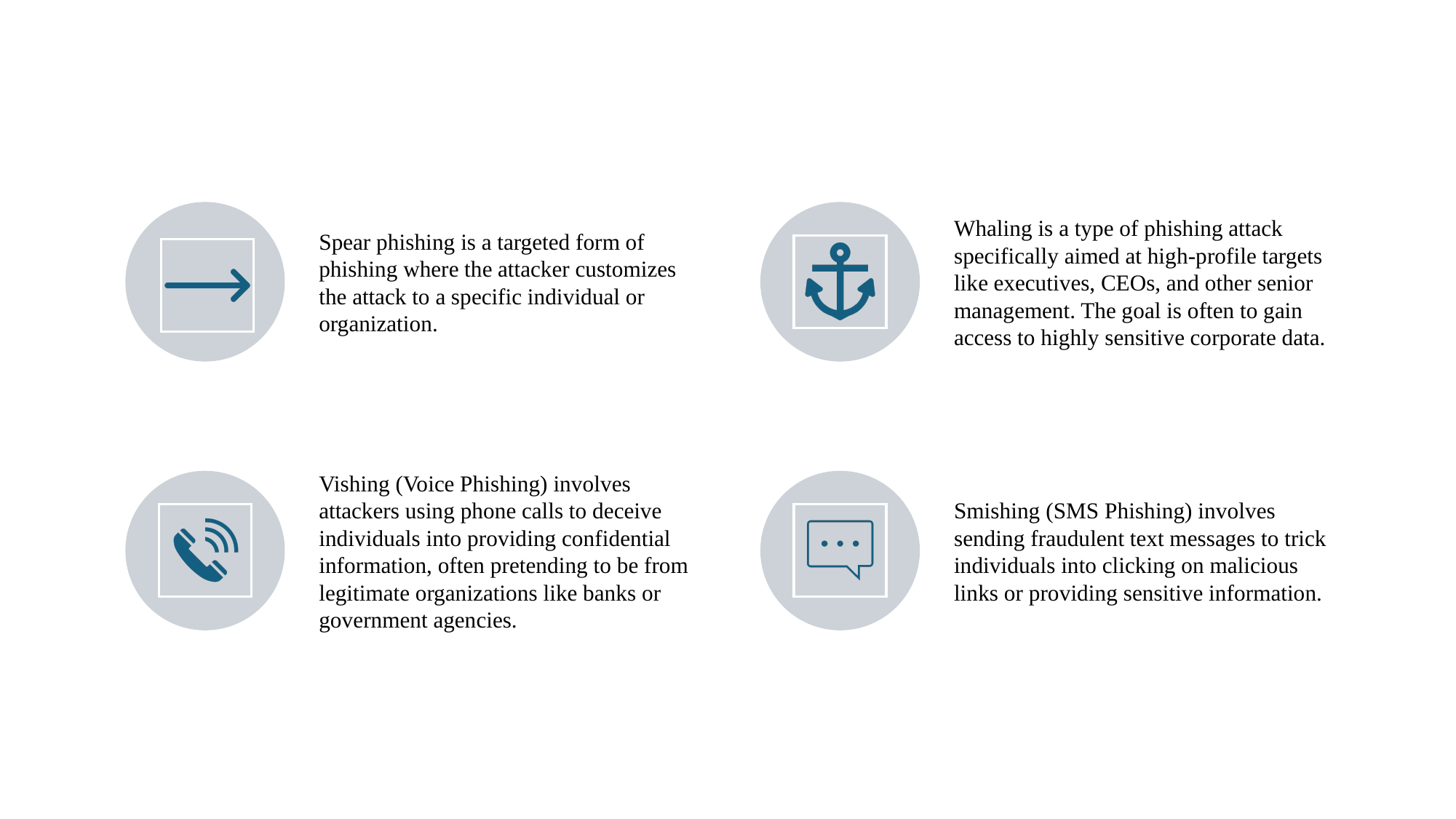

Spear phishing is a targeted form of phishing where the attacker customizes the attack to a specific individual or organization.
Whaling is a type of phishing attack specifically aimed at high-profile targets like executives, CEOs, and other senior management. The goal is often to gain access to highly sensitive corporate data.
Vishing (Voice Phishing) involves attackers using phone calls to deceive individuals into providing confidential information, often pretending to be from legitimate organizations like banks or government agencies.
Smishing (SMS Phishing) involves sending fraudulent text messages to trick individuals into clicking on malicious links or providing sensitive information.